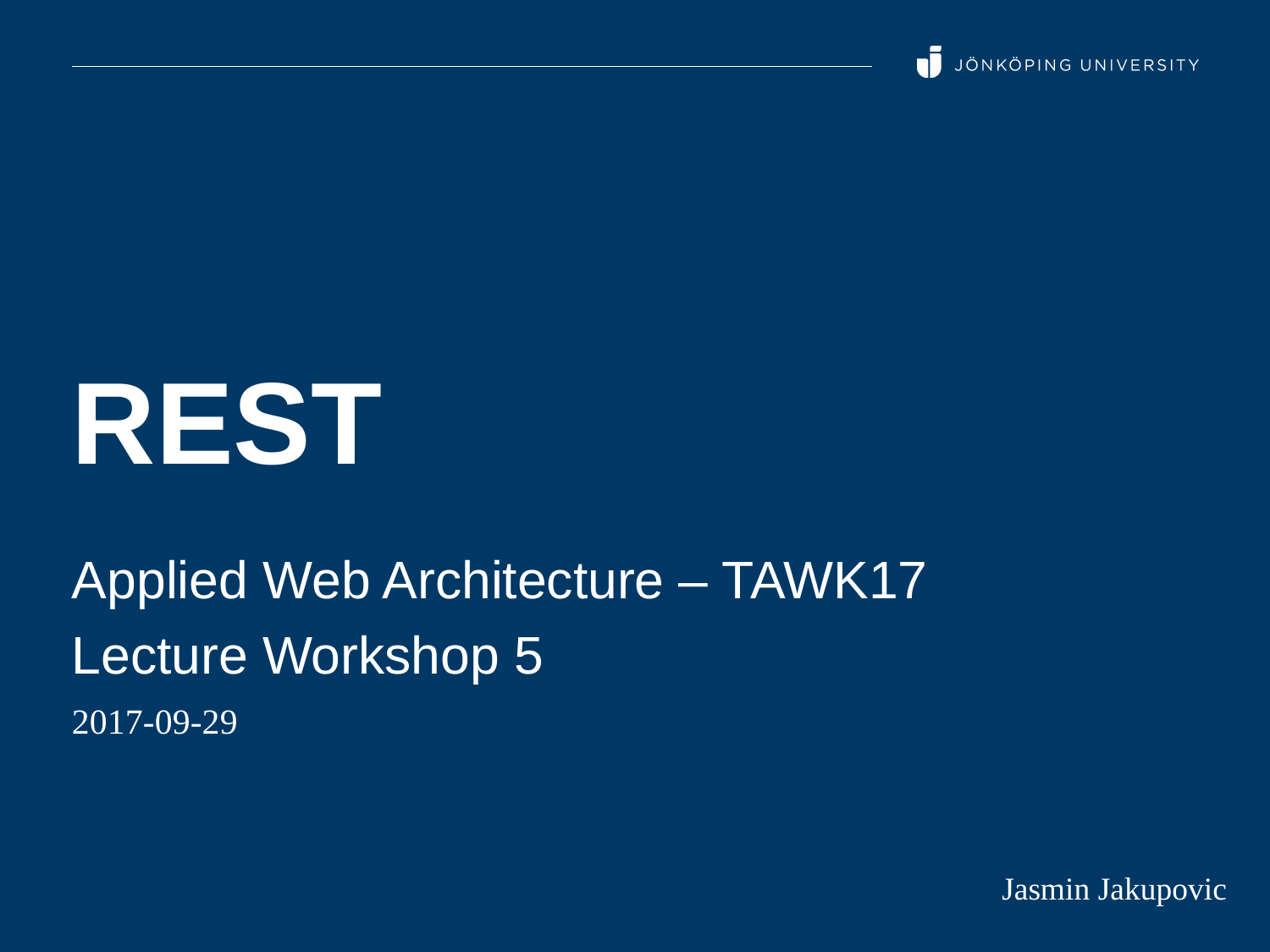

# REST
Applied Web Architecture – TAWK17
Lecture Workshop 5
2017-09-29
Jasmin Jakupovic